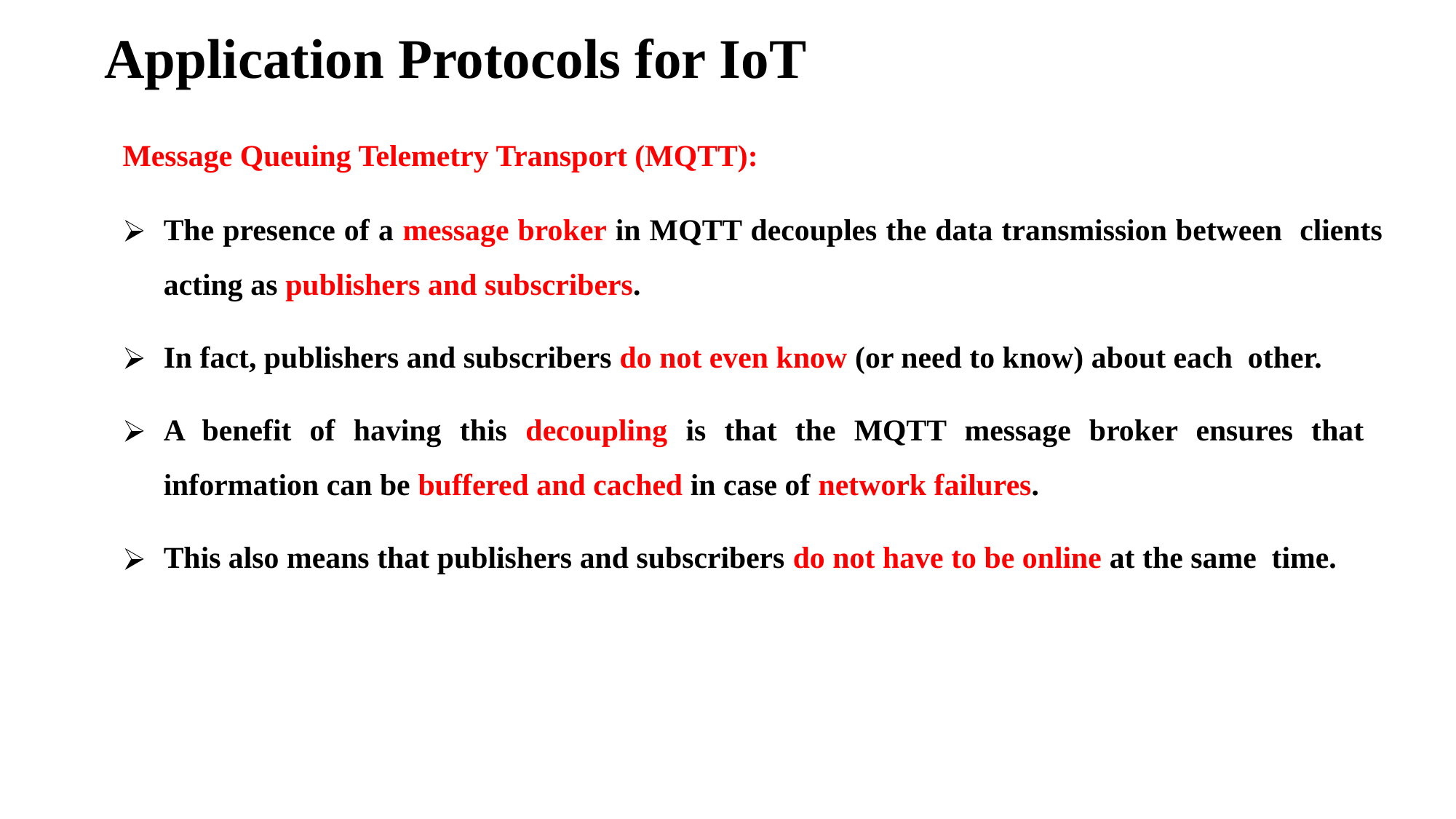

# Application Protocols for IoT
Message Queuing Telemetry Transport (MQTT):
The presence of a message broker in MQTT decouples the data transmission between  clients acting as publishers and subscribers.
In fact, publishers and subscribers do not even know (or need to know) about each  other.
A benefit of having this decoupling is that the MQTT message broker ensures that  information can be buffered and cached in case of network failures.
This also means that publishers and subscribers do not have to be online at the same  time.